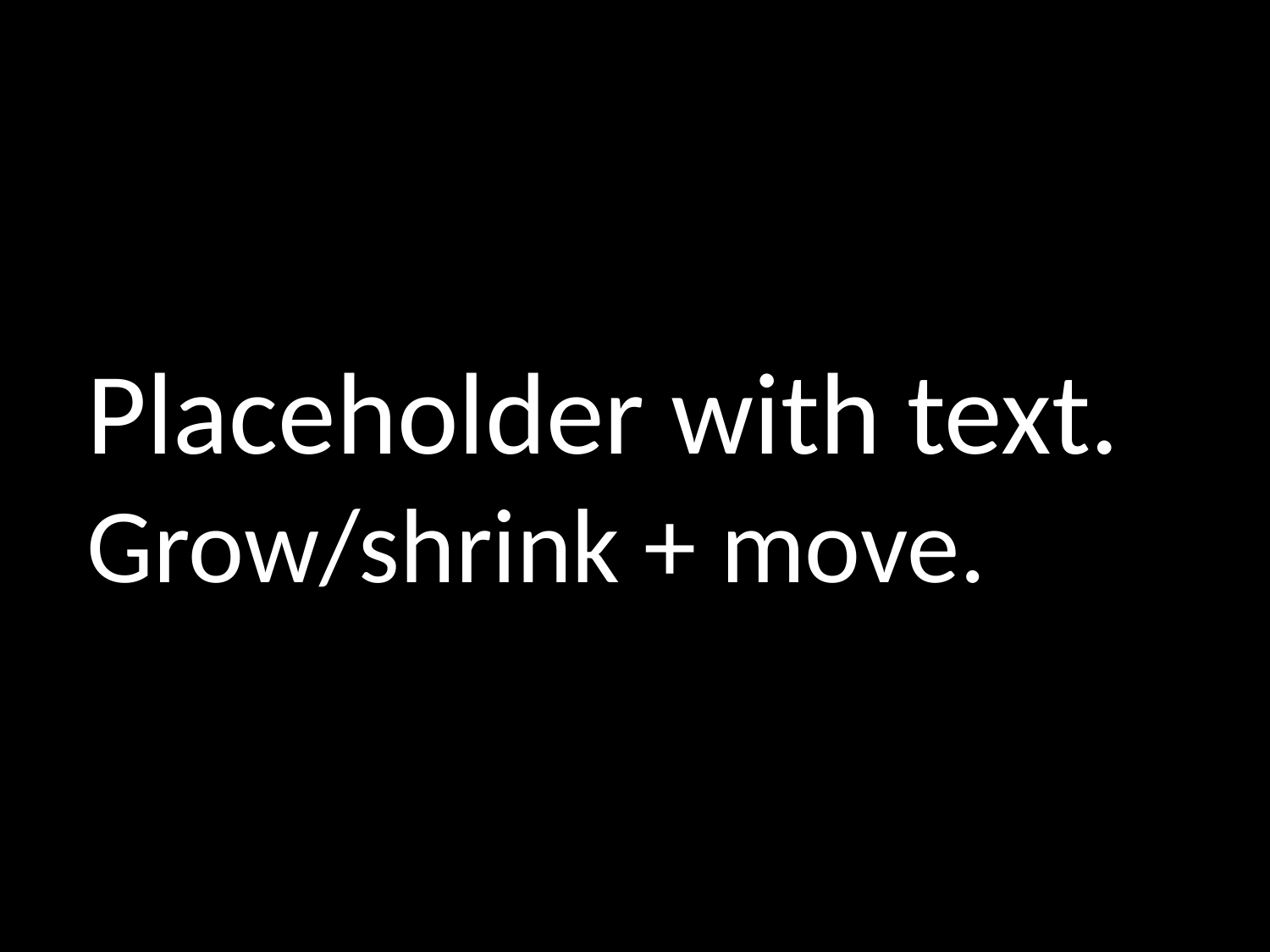

# Placeholder with text. Grow/shrink + move.